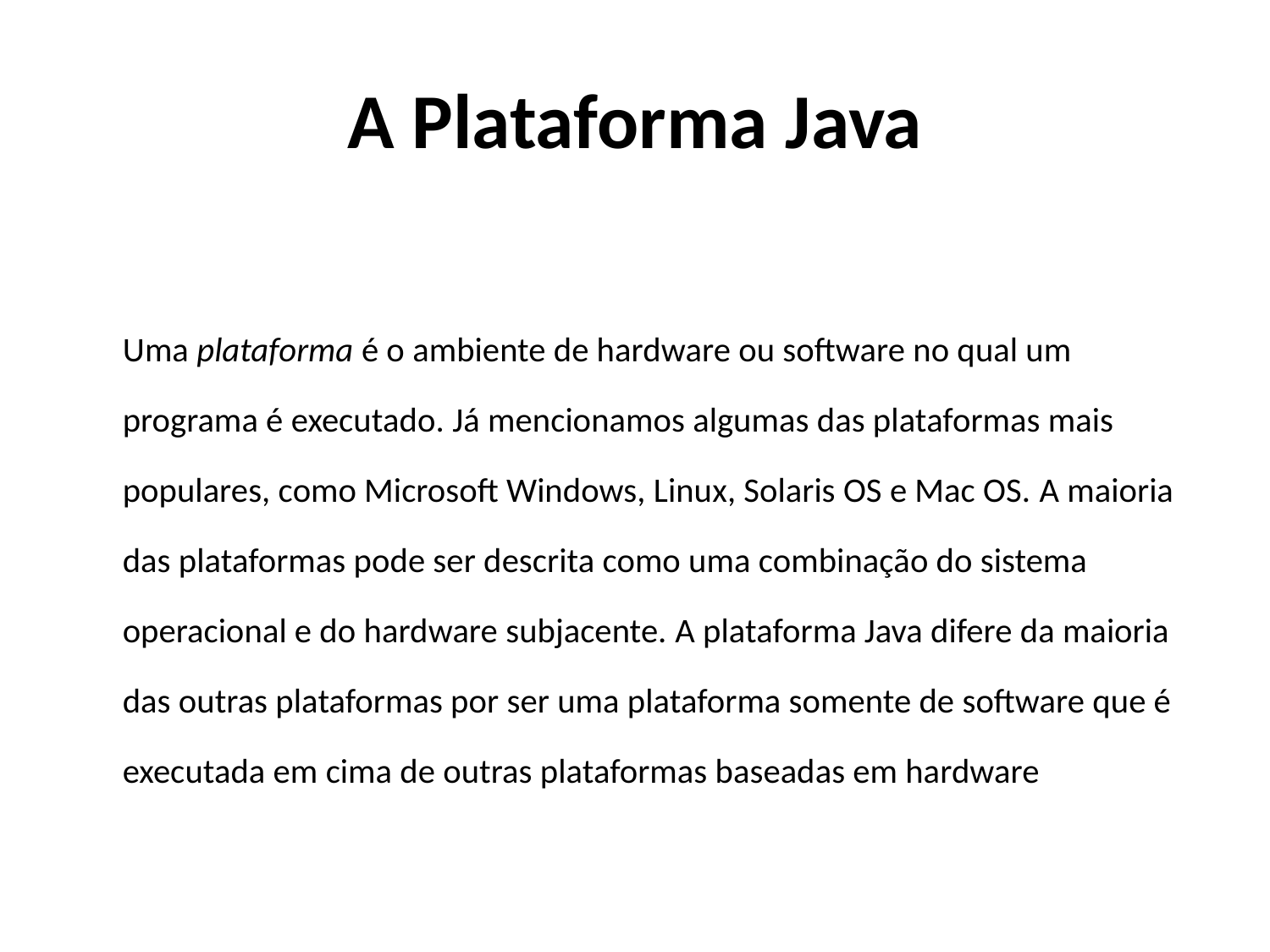

# A Plataforma Java
Uma plataforma é o ambiente de hardware ou software no qual um programa é executado. Já mencionamos algumas das plataformas mais populares, como Microsoft Windows, Linux, Solaris OS e Mac OS. A maioria das plataformas pode ser descrita como uma combinação do sistema operacional e do hardware subjacente. A plataforma Java difere da maioria das outras plataformas por ser uma plataforma somente de software que é executada em cima de outras plataformas baseadas em hardware